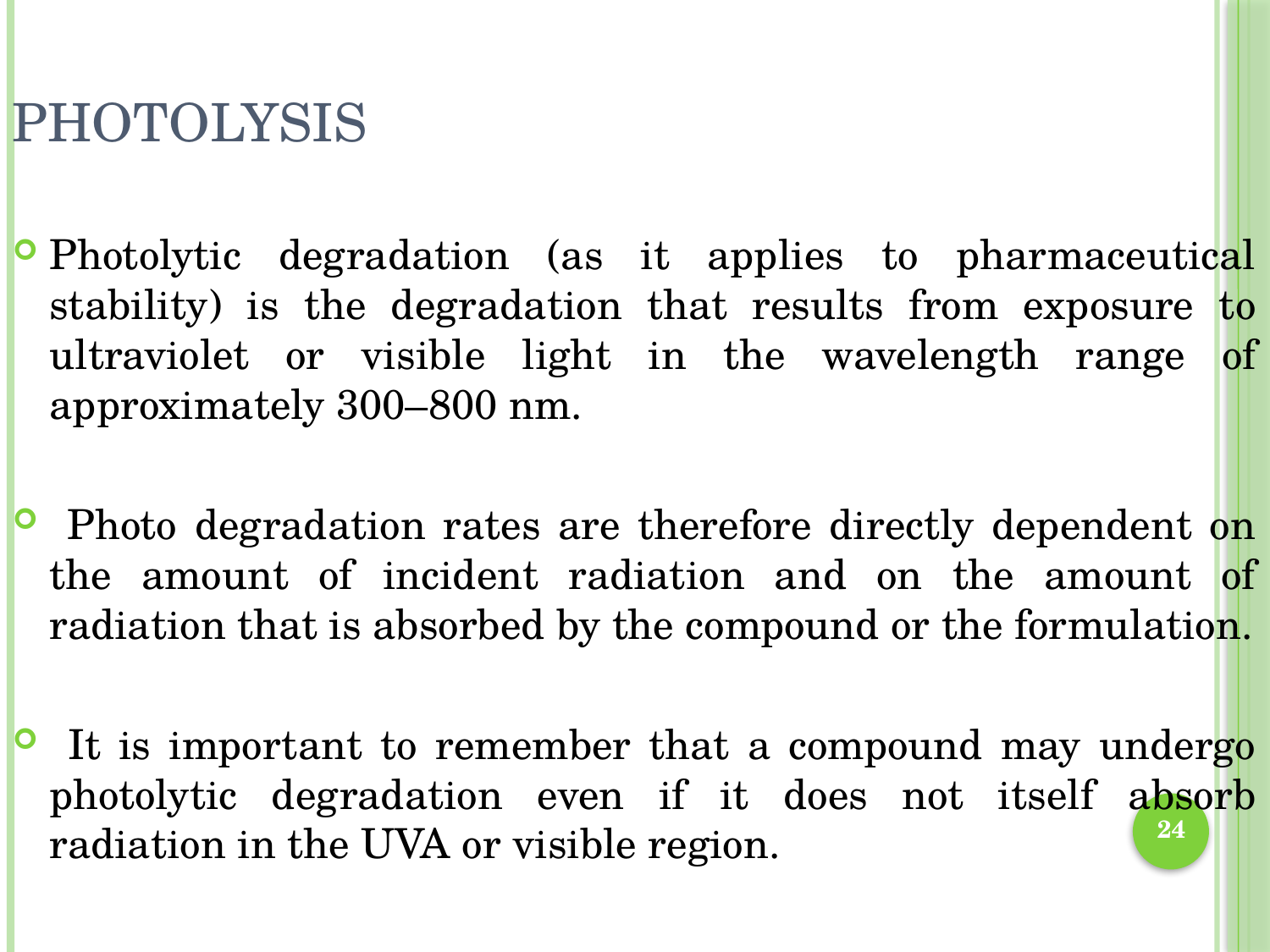

# photolysis
Photolytic degradation (as it applies to pharmaceutical stability) is the degradation that results from exposure to ultraviolet or visible light in the wavelength range of approximately 300–800 nm.

 Photo degradation rates are therefore directly dependent on the amount of incident radiation and on the amount of radiation that is absorbed by the compound or the formulation.

 It is important to remember that a compound may undergo photolytic degradation even if it does not itself absorb radiation in the UVA or visible region.
24